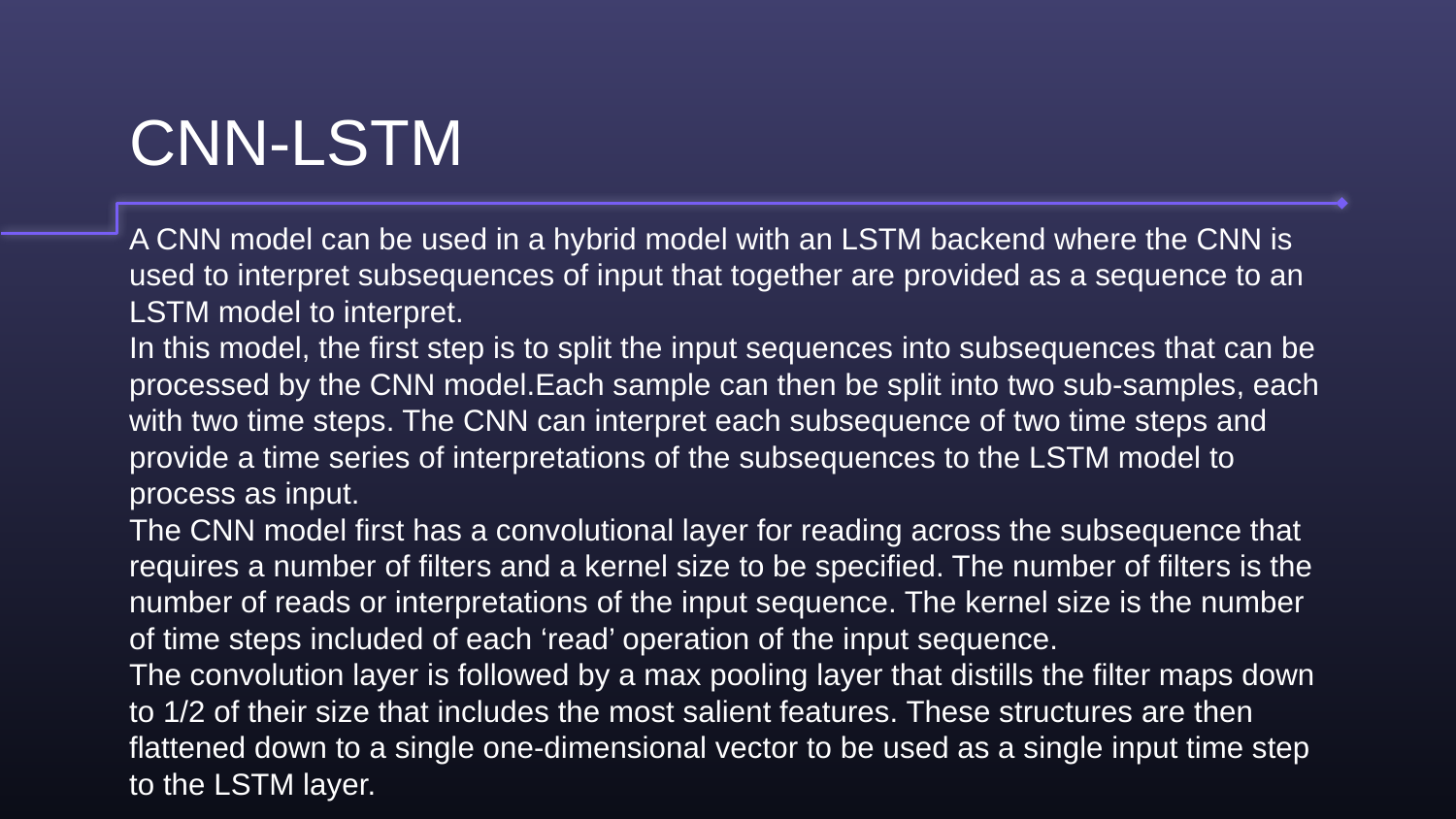

# CNN-LSTM
A CNN model can be used in a hybrid model with an LSTM backend where the CNN is used to interpret subsequences of input that together are provided as a sequence to an LSTM model to interpret.
In this model, the first step is to split the input sequences into subsequences that can be processed by the CNN model.Each sample can then be split into two sub-samples, each with two time steps. The CNN can interpret each subsequence of two time steps and provide a time series of interpretations of the subsequences to the LSTM model to process as input.
The CNN model first has a convolutional layer for reading across the subsequence that requires a number of filters and a kernel size to be specified. The number of filters is the number of reads or interpretations of the input sequence. The kernel size is the number of time steps included of each ‘read’ operation of the input sequence.
The convolution layer is followed by a max pooling layer that distills the filter maps down to 1/2 of their size that includes the most salient features. These structures are then flattened down to a single one-dimensional vector to be used as a single input time step to the LSTM layer.